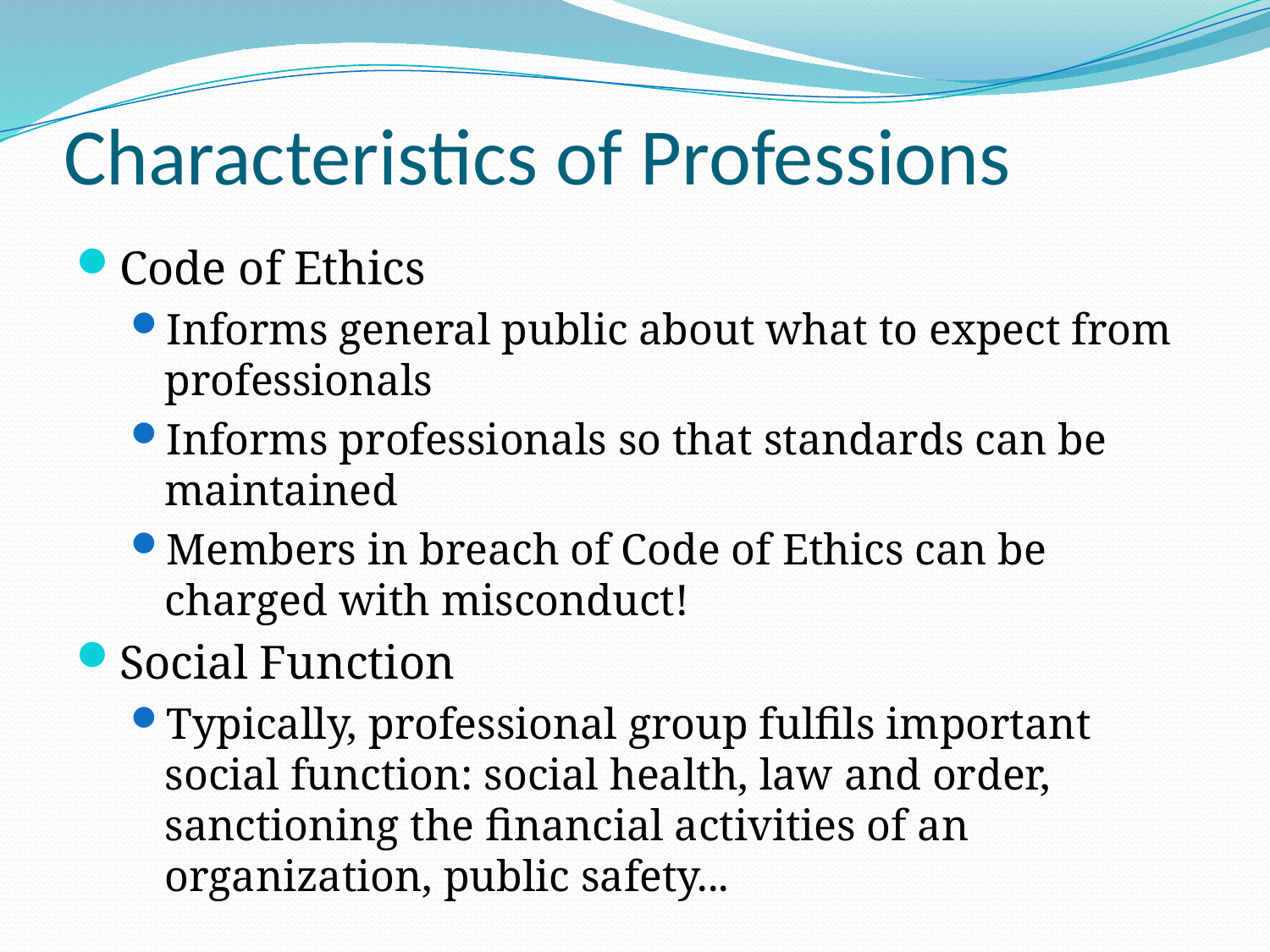

# Characteristics of Professions
Code of Ethics
Informs general public about what to expect from professionals
Informs professionals so that standards can be maintained
Members in breach of Code of Ethics can be charged with misconduct!
Social Function
Typically, professional group fulfils important social function: social health, law and order, sanctioning the financial activities of an organization, public safety...